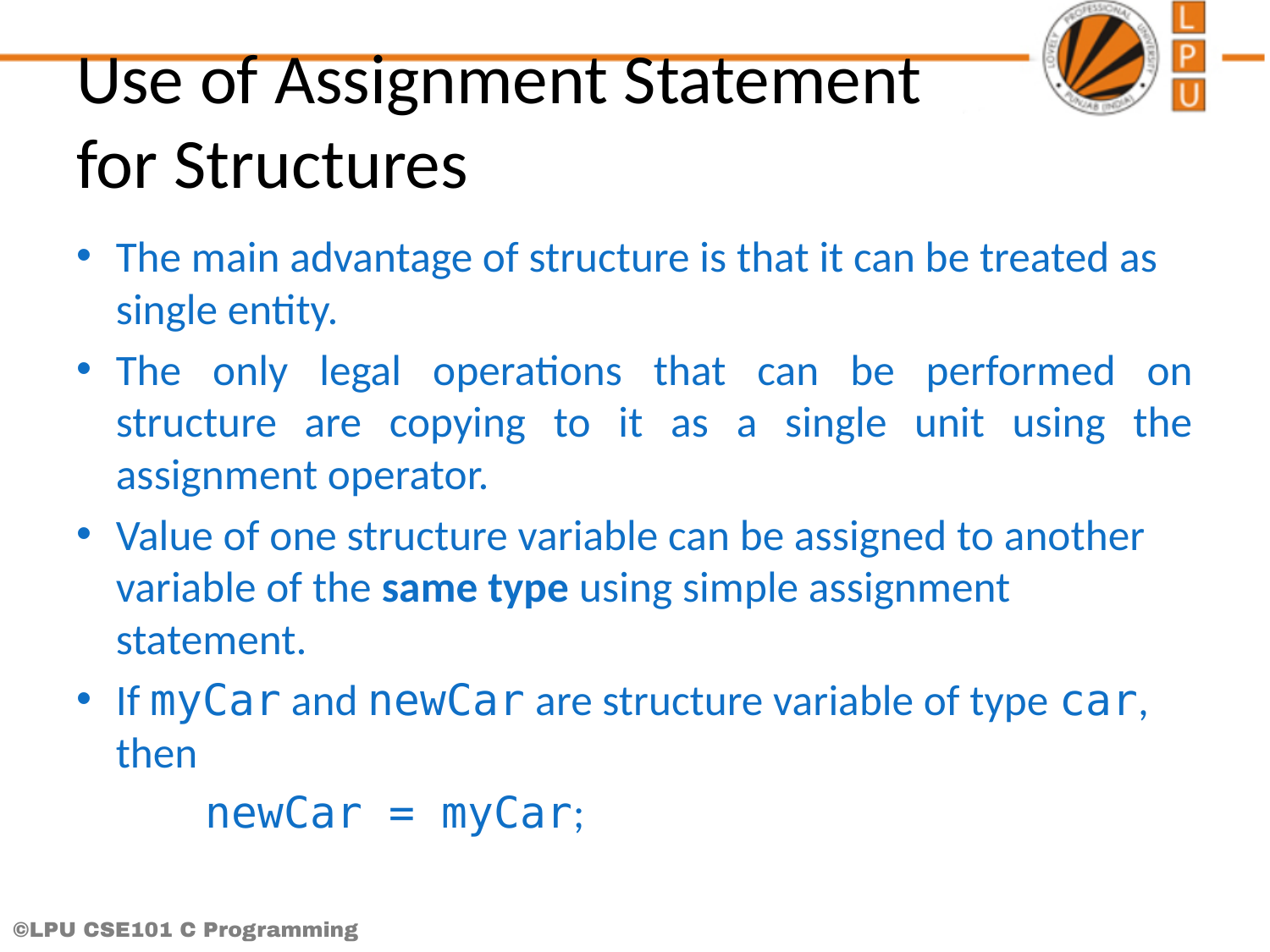

# Use of Assignment Statement for Structures
The main advantage of structure is that it can be treated as single entity.
The only legal operations that can be performed on structure are copying to it as a single unit using the assignment operator.
Value of one structure variable can be assigned to another variable of the same type using simple assignment statement.
If myCar and newCar are structure variable of type car, then
             newCar = myCar;